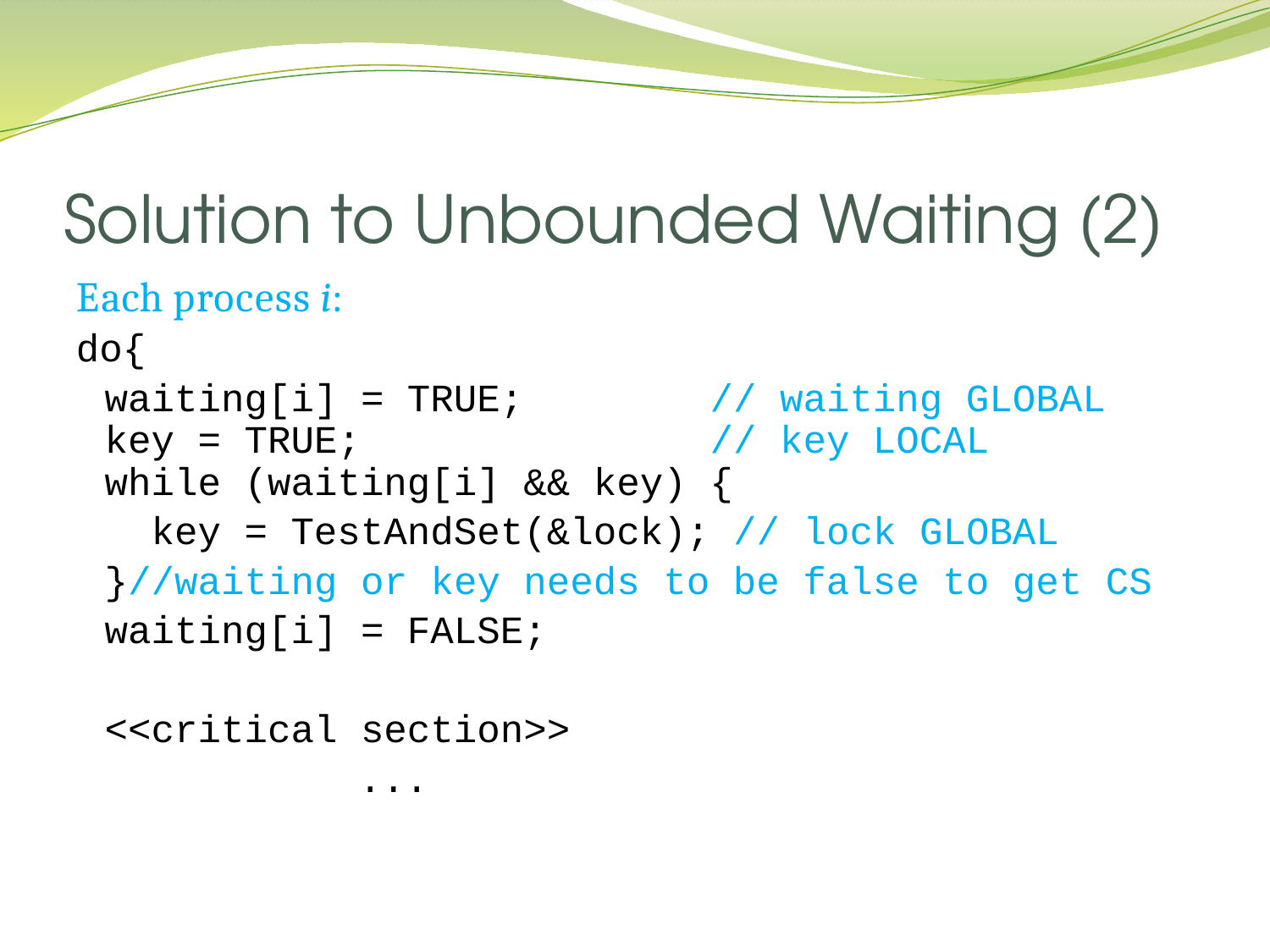

# Solution to Unbounded Waiting (2)
Each process i:
do{
	waiting[i] = TRUE;        // waiting GLOBAL
key = TRUE;               // key LOCAL
while (waiting[i] && key) {
	  key = TestAndSet(&lock); // lock GLOBAL
	}//waiting or key needs to be false to get CS
	waiting[i] = FALSE;

	<<critical section>>
			...